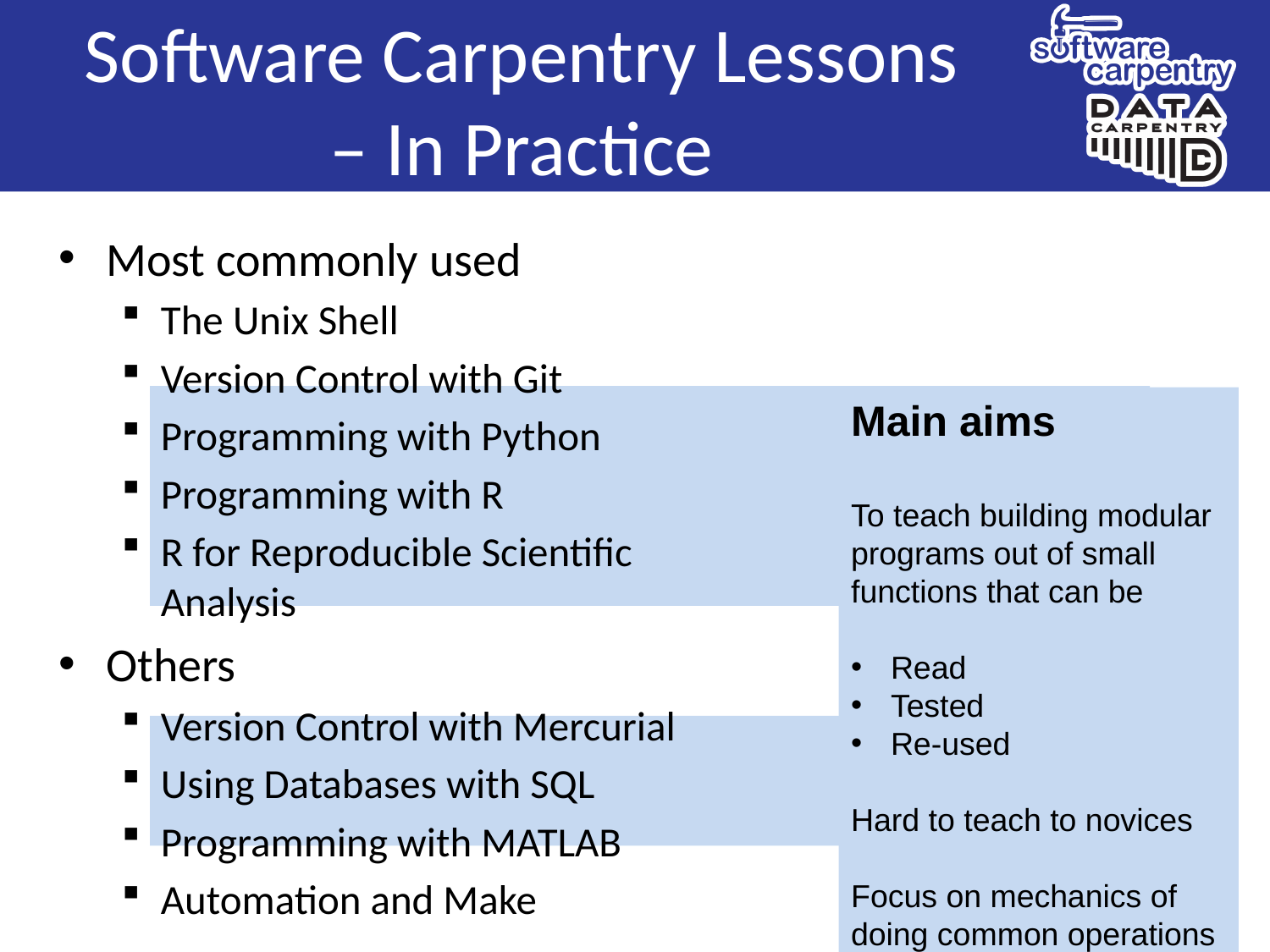

# Software Carpentry Lessons – In Practice
Most commonly used
The Unix Shell
Version Control with Git
Programming with Python
Programming with R
R for Reproducible Scientific Analysis
Others
Version Control with Mercurial
Using Databases with SQL
Programming with MATLAB
Automation and Make

Main aims

To teach building modular programs out of small functions that can be

Read
Tested
Re-used

Hard to teach to novices

Focus on mechanics of doing common operations